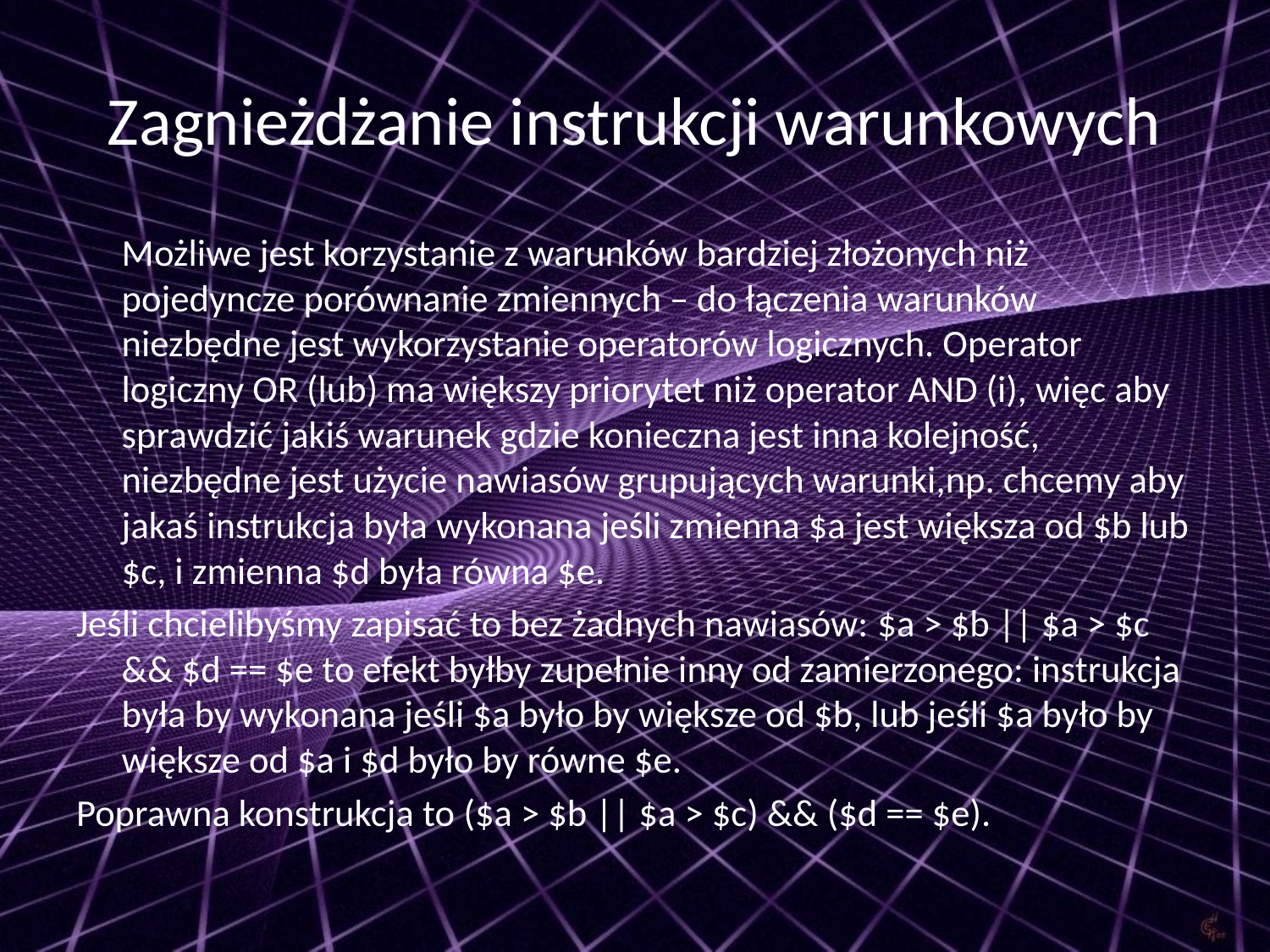

# Zagnieżdżanie instrukcji warunkowych
	Możliwe jest korzystanie z warunków bardziej złożonych niż pojedyncze porównanie zmiennych – do łączenia warunków niezbędne jest wykorzystanie operatorów logicznych. Operator logiczny OR (lub) ma większy priorytet niż operator AND (i), więc aby sprawdzić jakiś warunek gdzie konieczna jest inna kolejność, niezbędne jest użycie nawiasów grupujących warunki,np. chcemy aby jakaś instrukcja była wykonana jeśli zmienna $a jest większa od $b lub $c, i zmienna $d była równa $e.
Jeśli chcielibyśmy zapisać to bez żadnych nawiasów: $a > $b || $a > $c && $d == $e to efekt byłby zupełnie inny od zamierzonego: instrukcja była by wykonana jeśli $a było by większe od $b, lub jeśli $a było by większe od $a i $d było by równe $e.
Poprawna konstrukcja to ($a > $b || $a > $c) && ($d == $e).